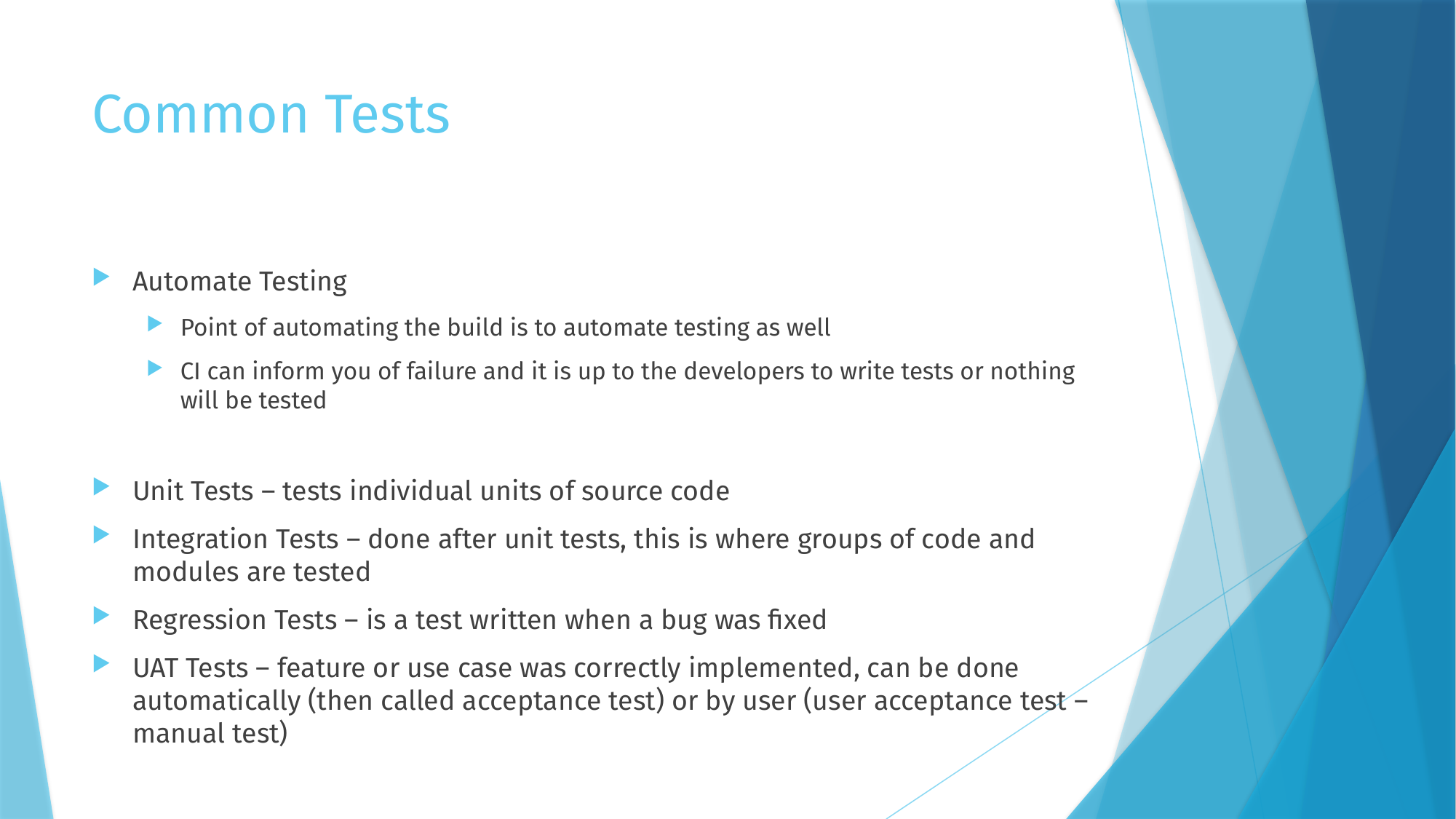

# Common Tests
Automate Testing
Point of automating the build is to automate testing as well
CI can inform you of failure and it is up to the developers to write tests or nothing will be tested

Unit Tests – tests individual units of source code
Integration Tests – done after unit tests, this is where groups of code and modules are tested
Regression Tests – is a test written when a bug was fixed
UAT Tests – feature or use case was correctly implemented, can be done automatically (then called acceptance test) or by user (user acceptance test – manual test)